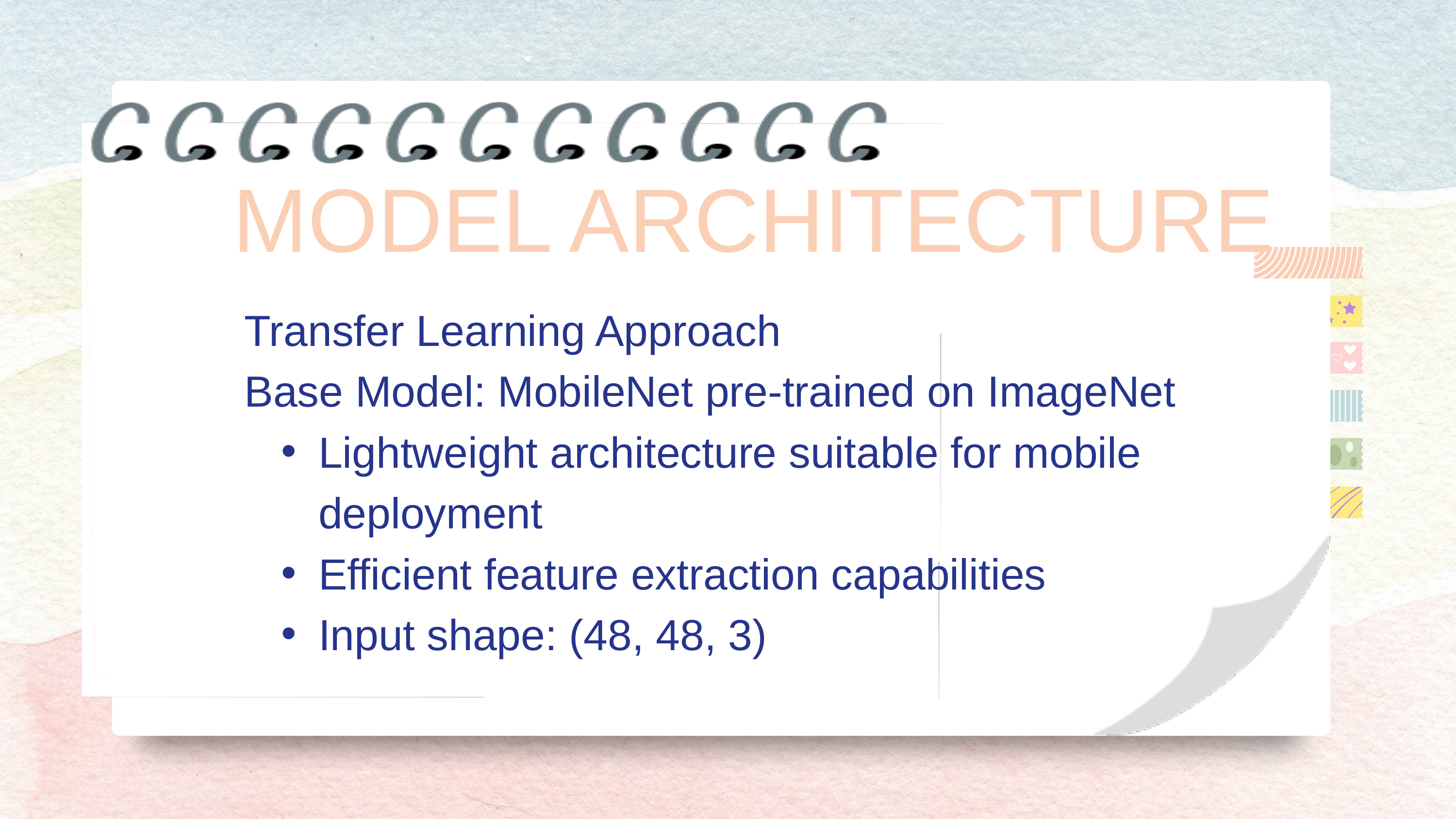

MODEL ARCHITECTURE

Transfer Learning Approach
Base Model: MobileNet pre-trained on ImageNet
Lightweight architecture suitable for mobile deployment
Efficient feature extraction capabilities
Input shape: (48, 48, 3)